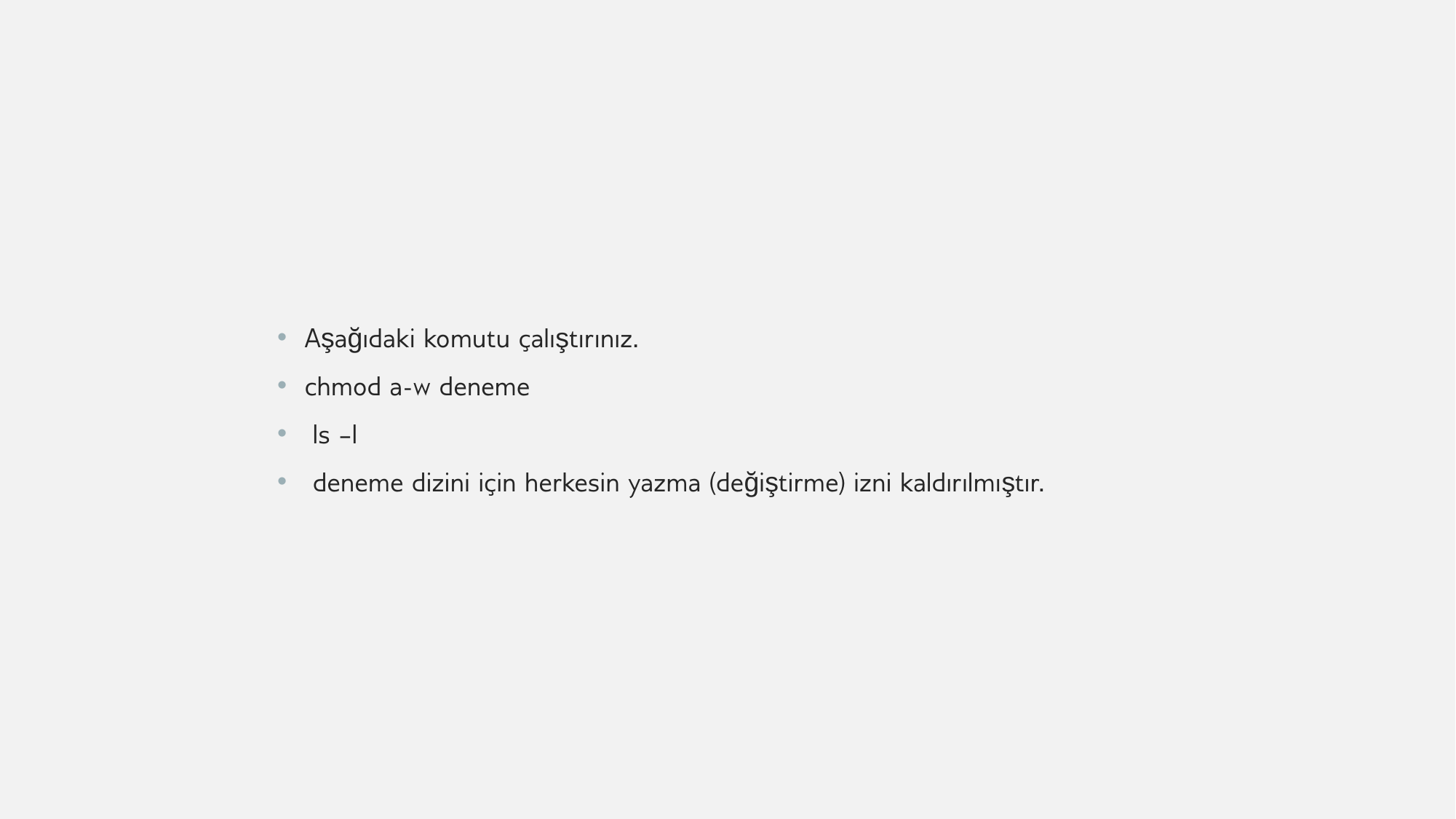

#
Aşağıdaki komutu çalıştırınız.
chmod a-w deneme
 ls –l
 deneme dizini için herkesin yazma (değiştirme) izni kaldırılmıştır.